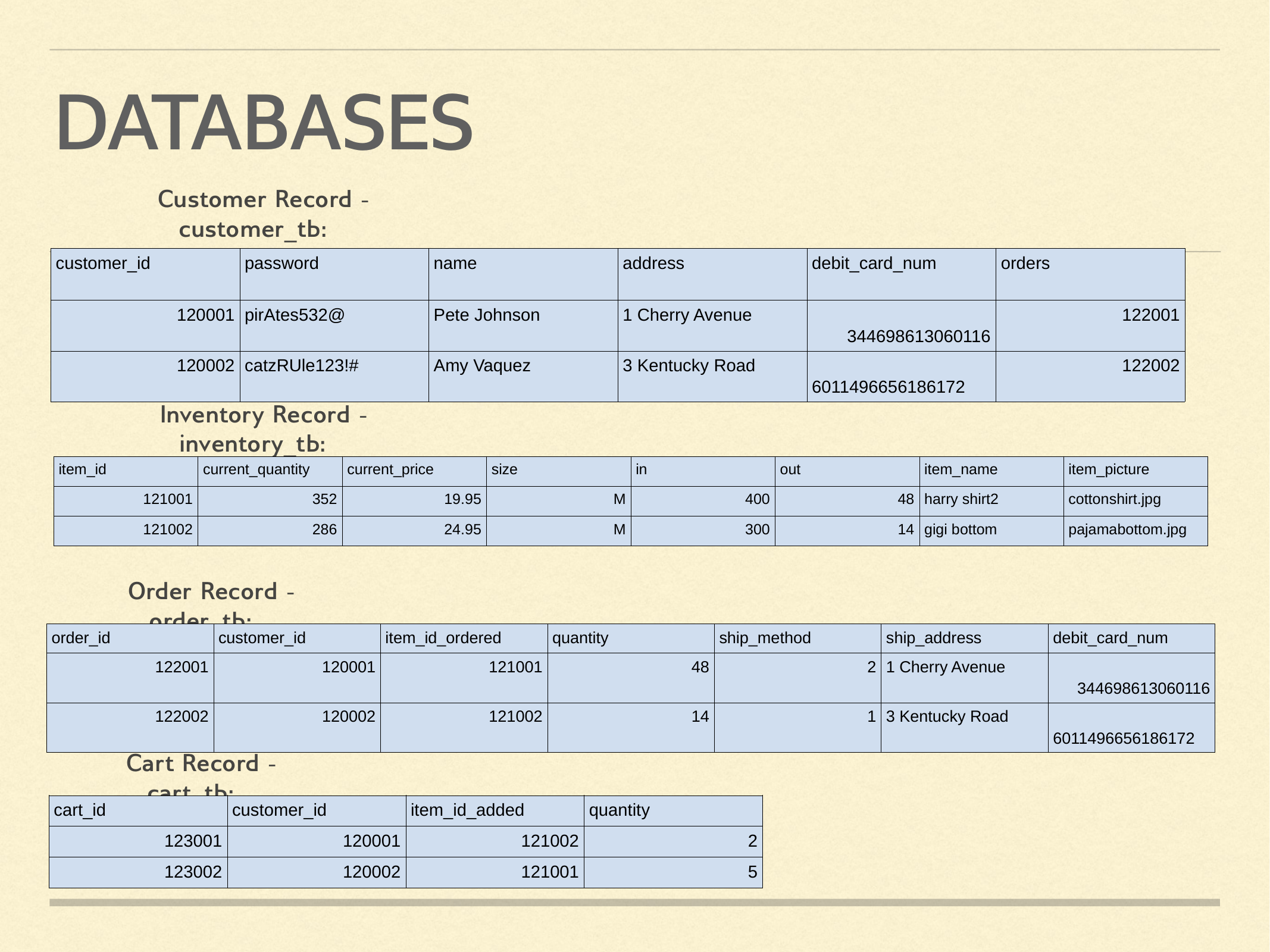

DATABASES
Customer Record - customer_tb:
| customer\_id | password | name | address | debit\_card\_num | orders |
| --- | --- | --- | --- | --- | --- |
| 120001 | pirAtes532@ | Pete Johnson | 1 Cherry Avenue | 344698613060116 | 122001 |
| 120002 | catzRUle123!# | Amy Vaquez | 3 Kentucky Road | 6011496656186172 | 122002 |
Inventory Record - inventory_tb:
| item\_id | current\_quantity | current\_price | size | in | out | item\_name | item\_picture |
| --- | --- | --- | --- | --- | --- | --- | --- |
| 121001 | 352 | 19.95 | M | 400 | 48 | harry shirt2 | cottonshirt.jpg |
| 121002 | 286 | 24.95 | M | 300 | 14 | gigi bottom | pajamabottom.jpg |
Order Record - order_tb:
| order\_id | customer\_id | item\_id\_ordered | quantity | ship\_method | ship\_address | debit\_card\_num |
| --- | --- | --- | --- | --- | --- | --- |
| 122001 | 120001 | 121001 | 48 | 2 | 1 Cherry Avenue | 344698613060116 |
| 122002 | 120002 | 121002 | 14 | 1 | 3 Kentucky Road | 6011496656186172 |
Cart Record - cart_tb:
| cart\_id | customer\_id | item\_id\_added | quantity |
| --- | --- | --- | --- |
| 123001 | 120001 | 121002 | 2 |
| 123002 | 120002 | 121001 | 5 |